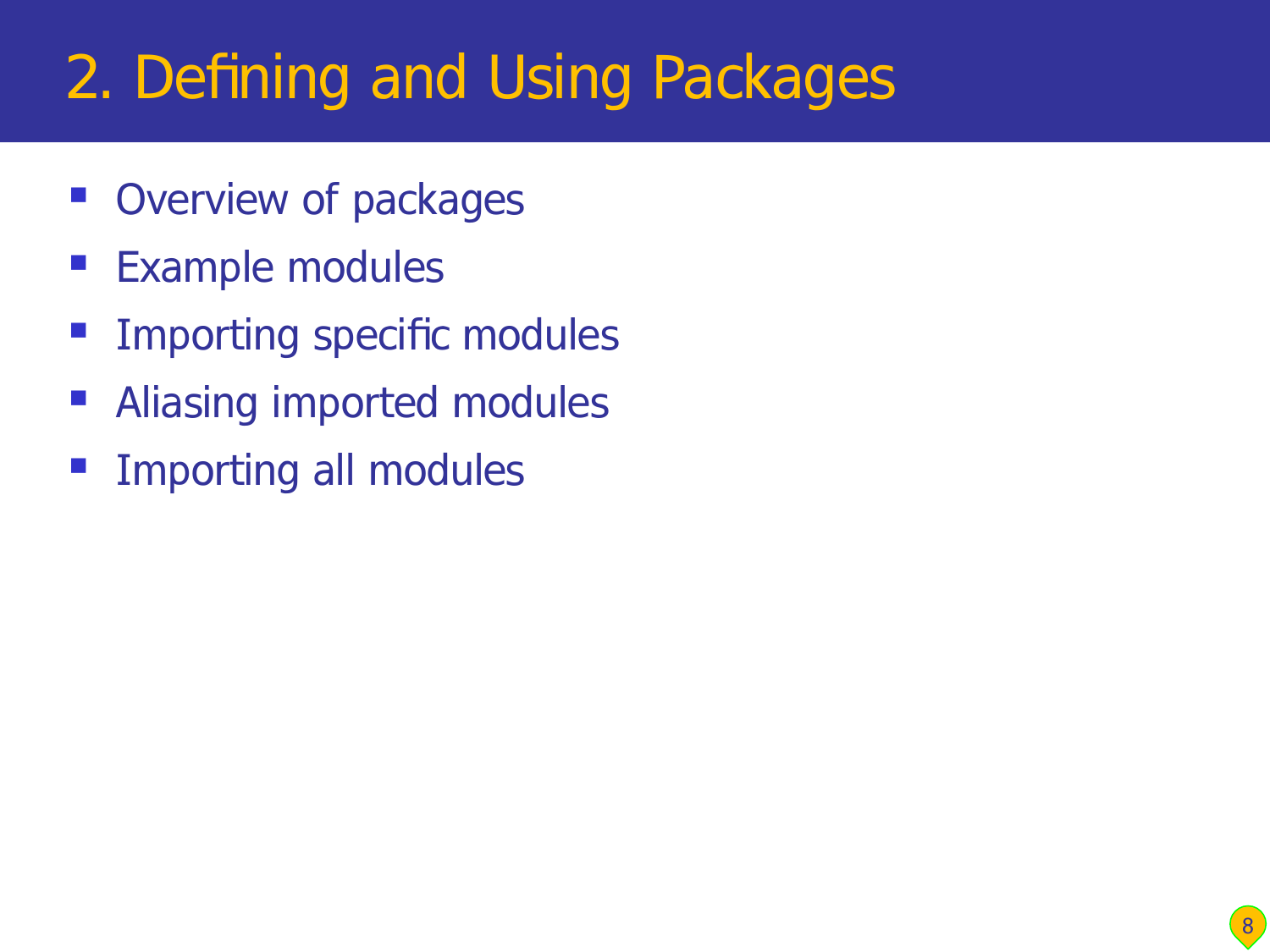

# 2. Defining and Using Packages
Overview of packages
Example modules
Importing specific modules
Aliasing imported modules
Importing all modules
8